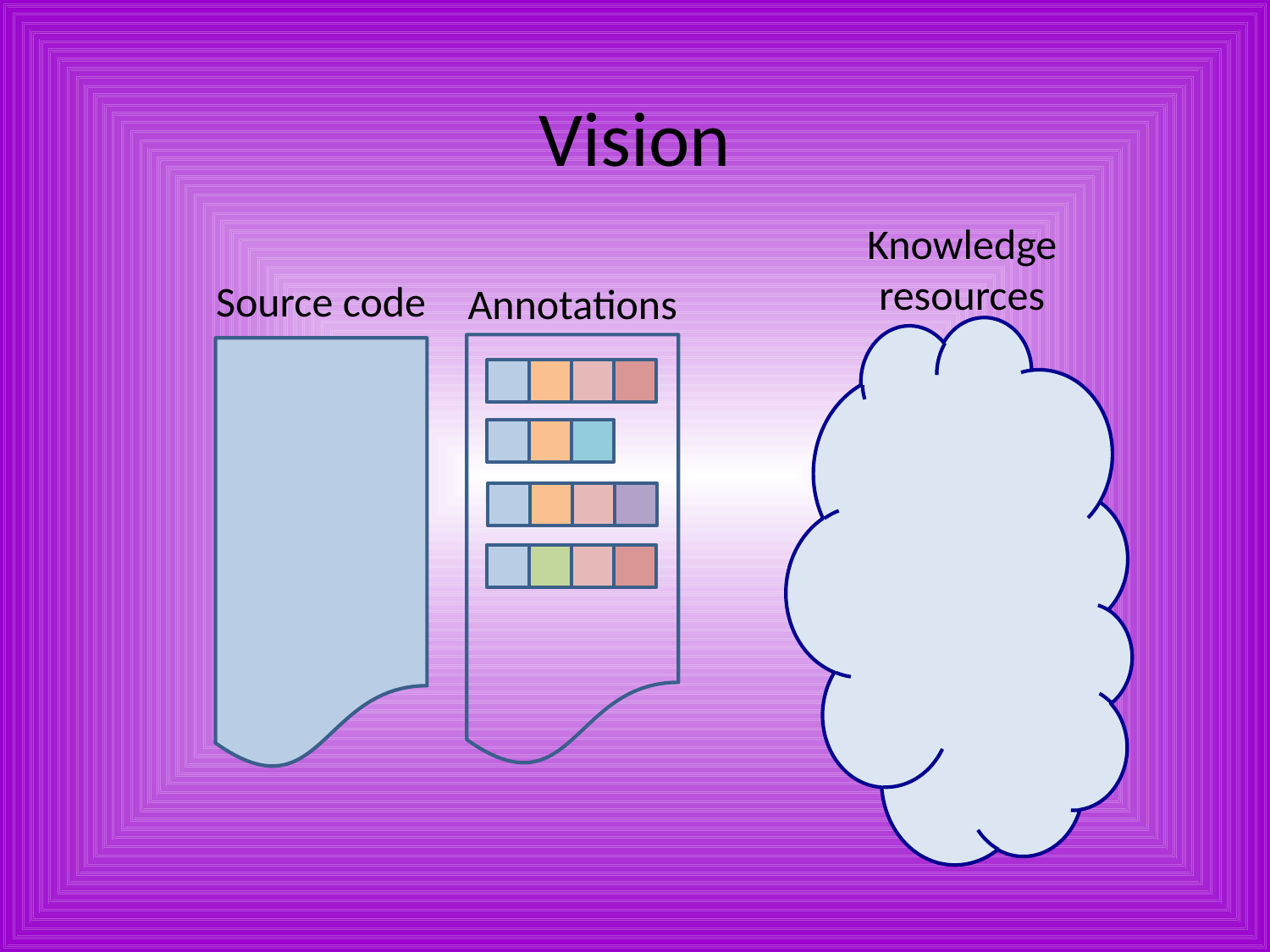

# Vision
Knowledge resources
Source code
Annotations